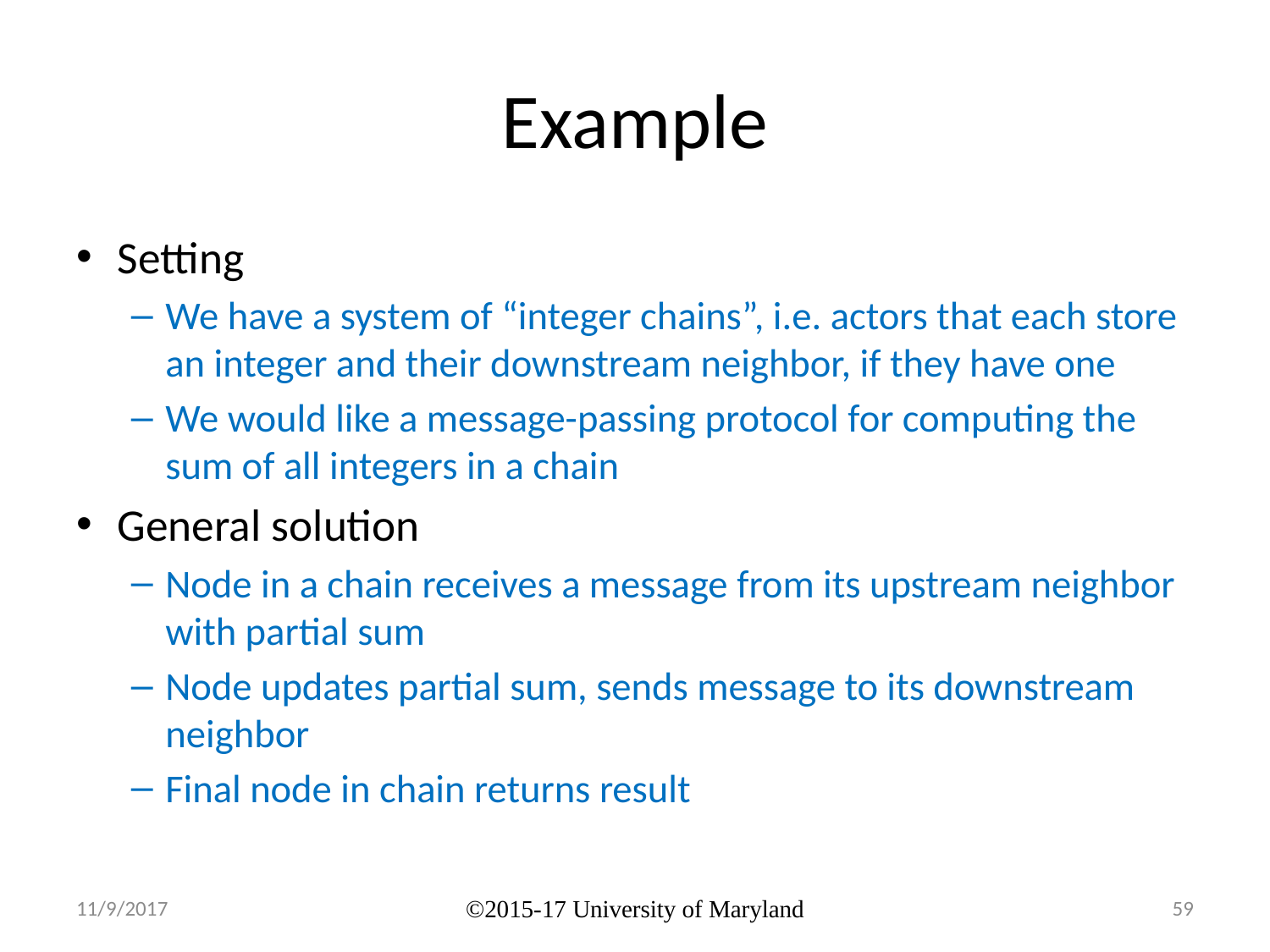

# Example
Setting
We have a system of “integer chains”, i.e. actors that each store an integer and their downstream neighbor, if they have one
We would like a message-passing protocol for computing the sum of all integers in a chain
General solution
Node in a chain receives a message from its upstream neighbor with partial sum
Node updates partial sum, sends message to its downstream neighbor
Final node in chain returns result

11/9/2017
©2015-17 University of Maryland
59